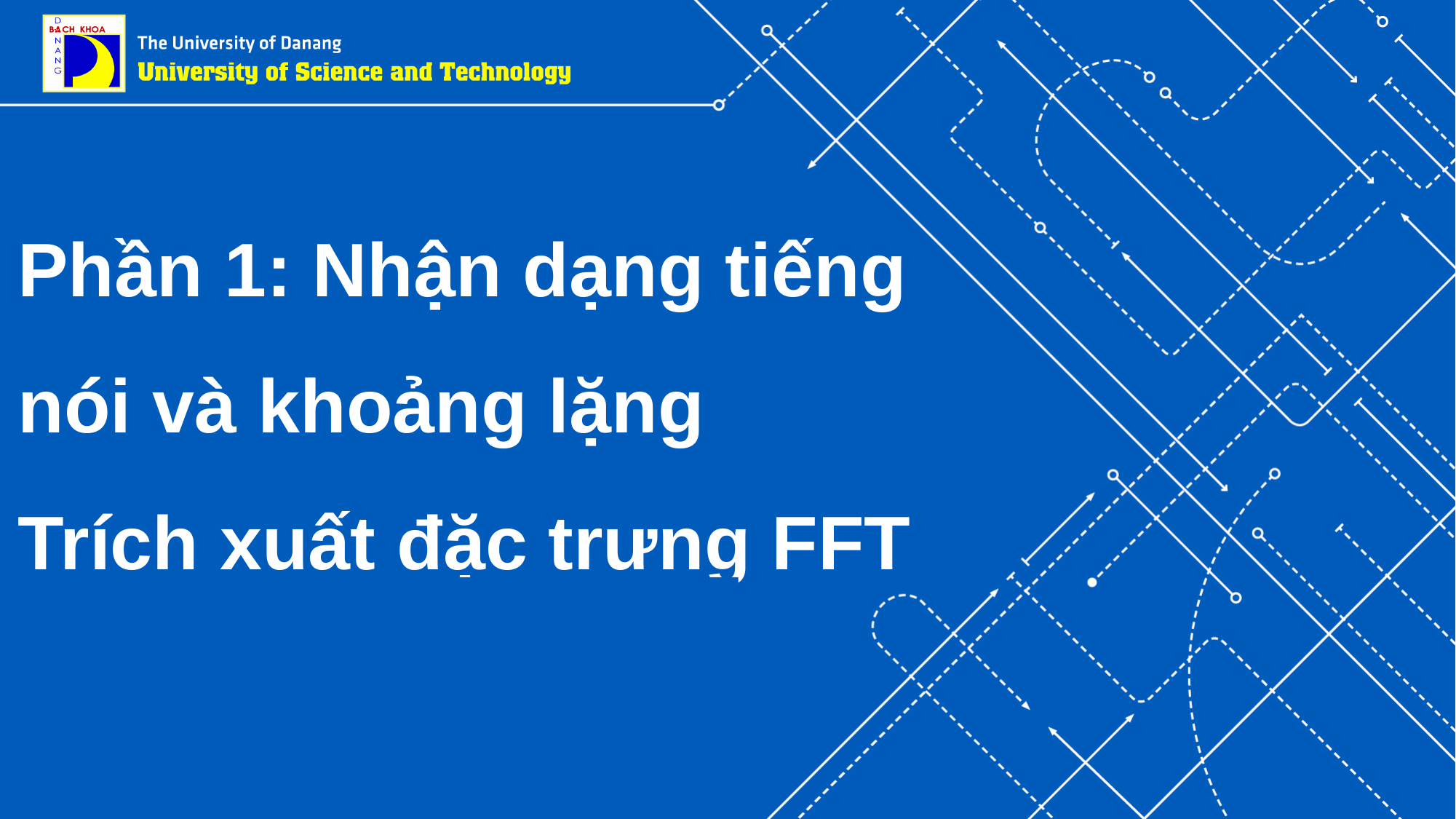

# Phần 1: Nhận dạng tiếng nói và khoảng lặng Trích xuất đặc trưng FFT